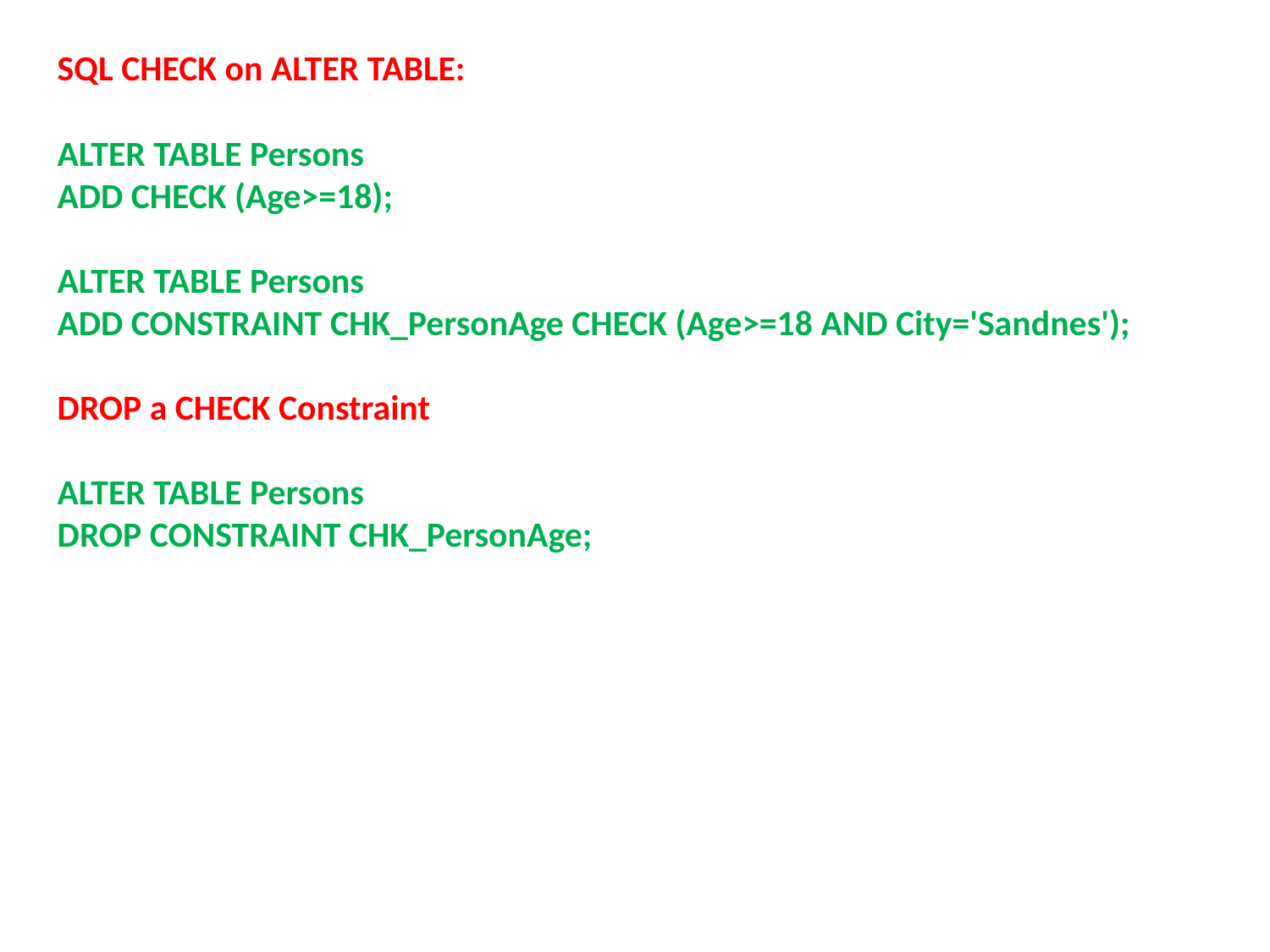

SQL CHECK on ALTER TABLE:

ALTER TABLE Persons
ADD CHECK (Age>=18);

ALTER TABLE Persons
ADD CONSTRAINT CHK_PersonAge CHECK (Age>=18 AND City='Sandnes');

DROP a CHECK Constraint

ALTER TABLE Persons
DROP CONSTRAINT CHK_PersonAge;